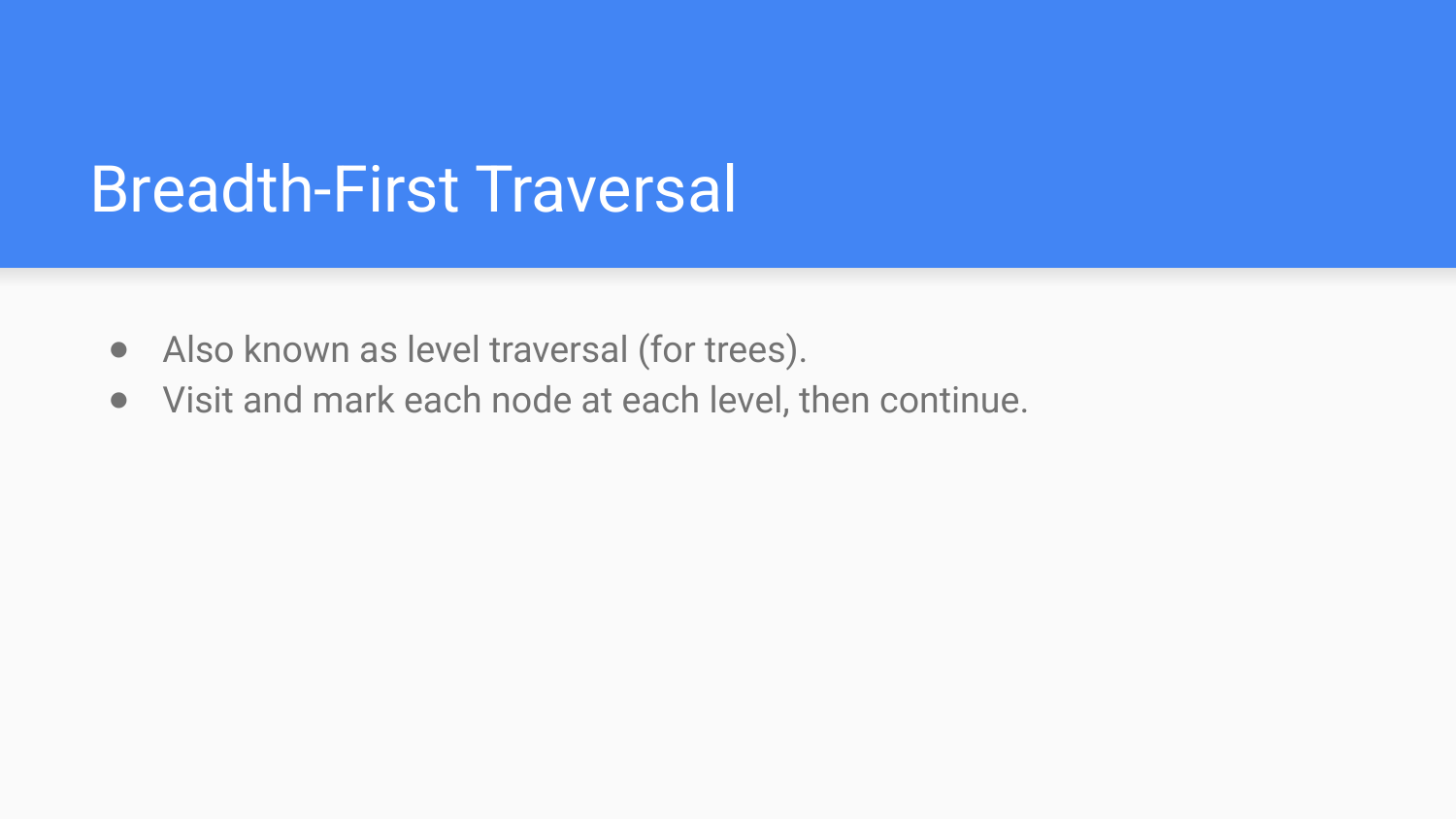

# Breadth-First Traversal
Also known as level traversal (for trees).
Visit and mark each node at each level, then continue.